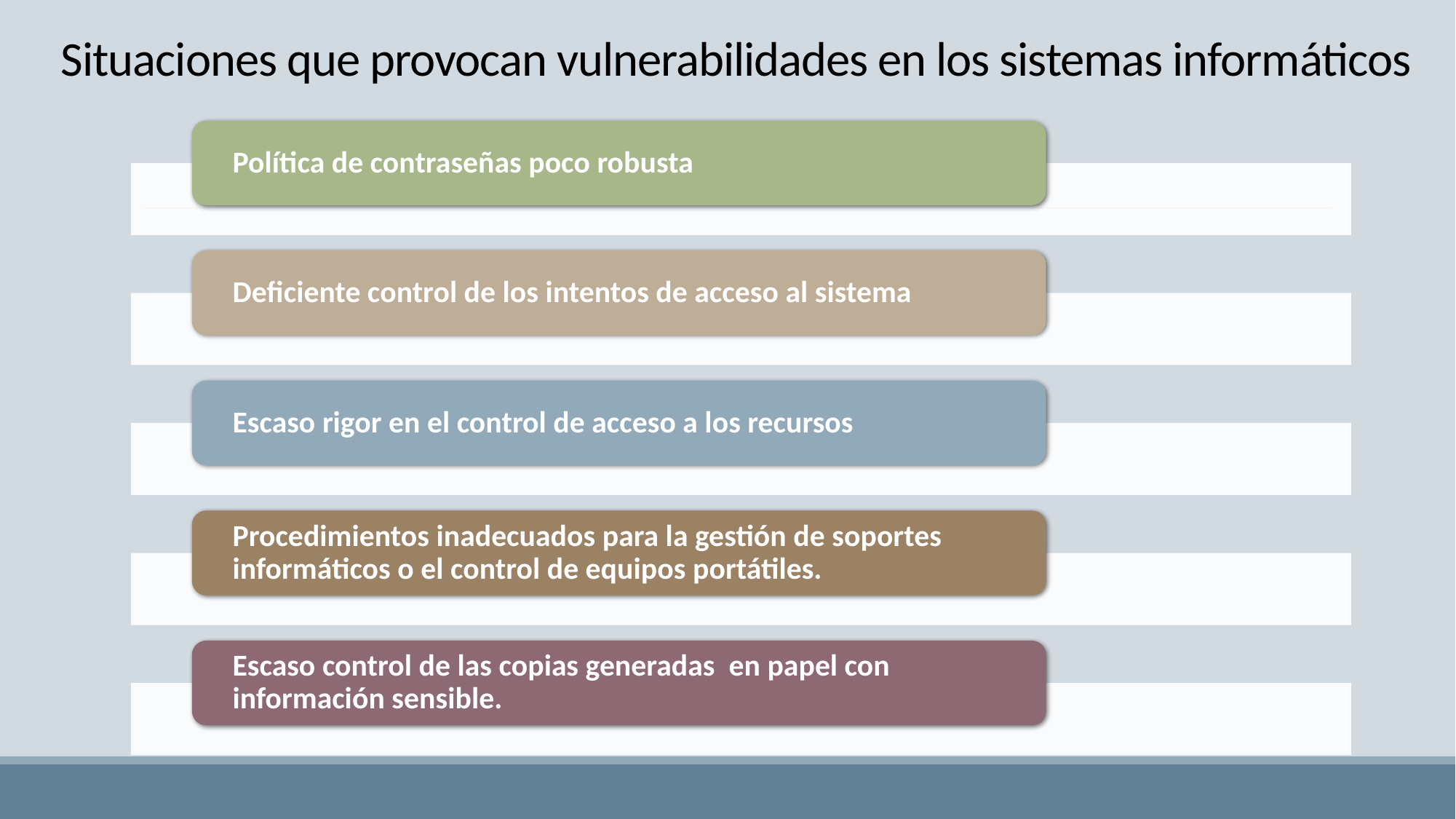

# Situaciones que provocan vulnerabilidades en los sistemas informáticos
Política de contraseñas poco robusta
Deficiente control de los intentos de acceso al sistema
Escaso rigor en el control de acceso a los recursos
Procedimientos inadecuados para la gestión de soportes informáticos o el control de equipos portátiles.
Escaso control de las copias generadas  en papel con información sensible.